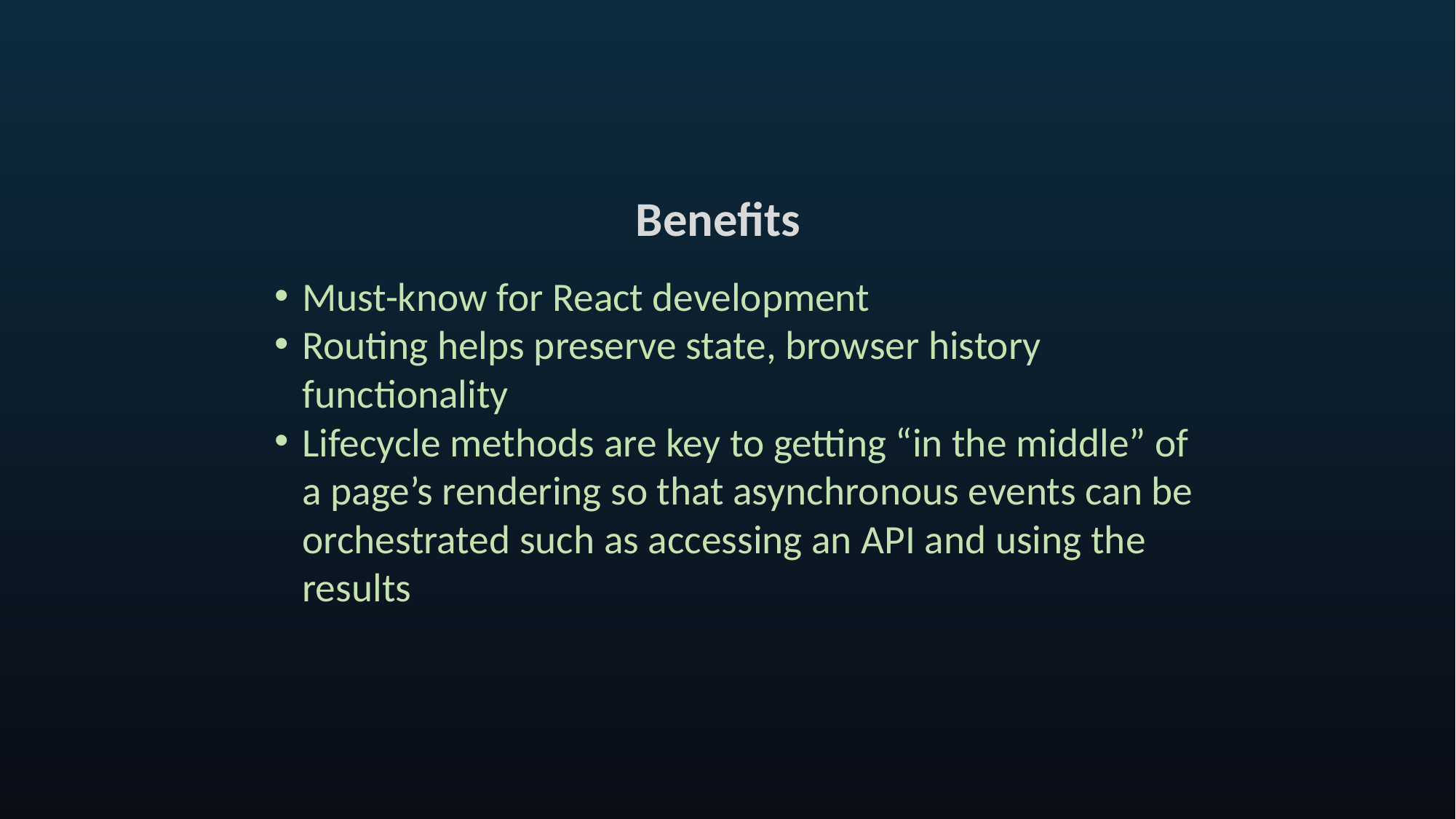

Benefits
Must-know for React development
Routing helps preserve state, browser history functionality
Lifecycle methods are key to getting “in the middle” of a page’s rendering so that asynchronous events can be orchestrated such as accessing an API and using the results